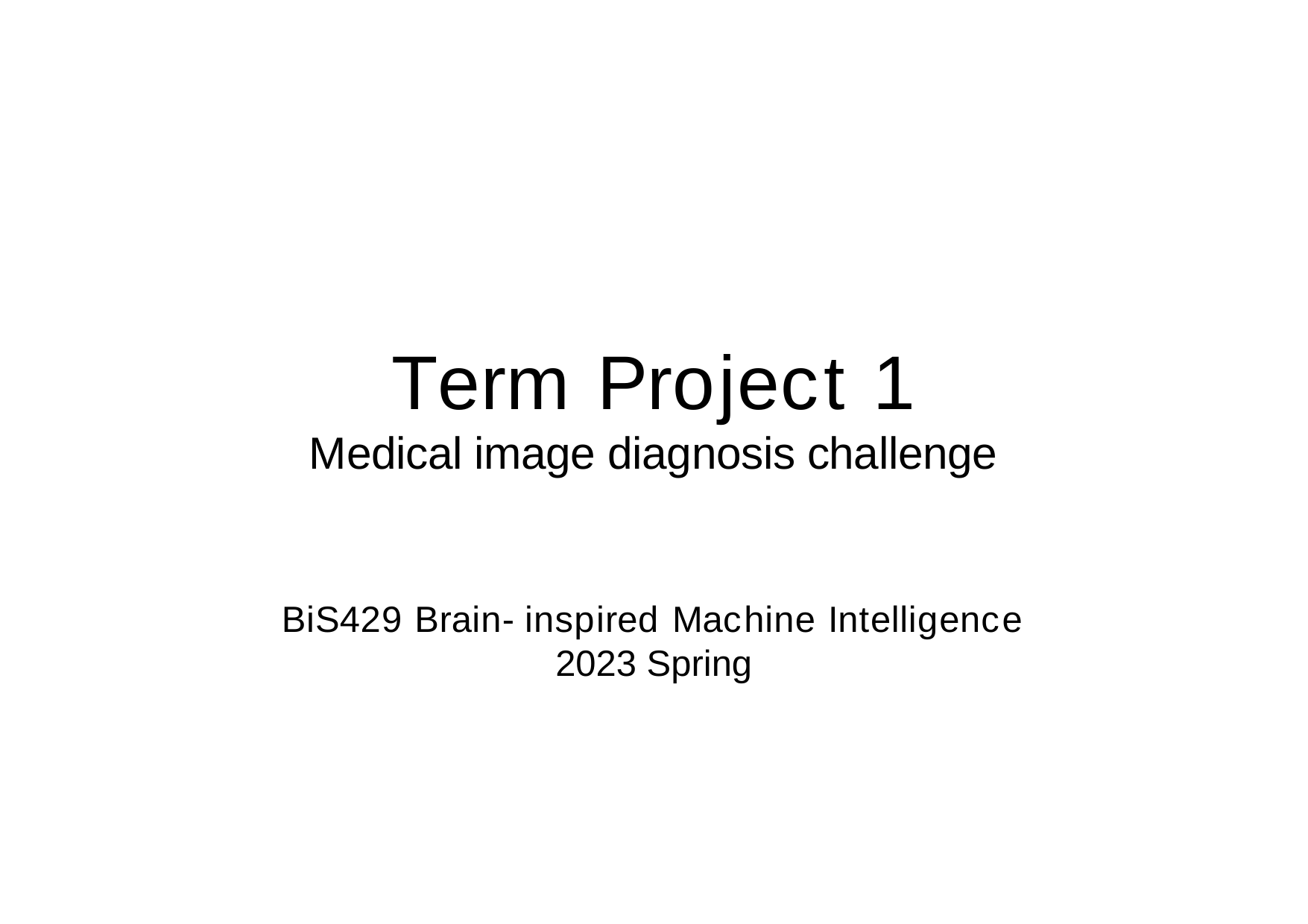

# Term Project 1
Medical image diagnosis challenge
BiS429 Brain- inspired Machine Intelligence
2023 Spring